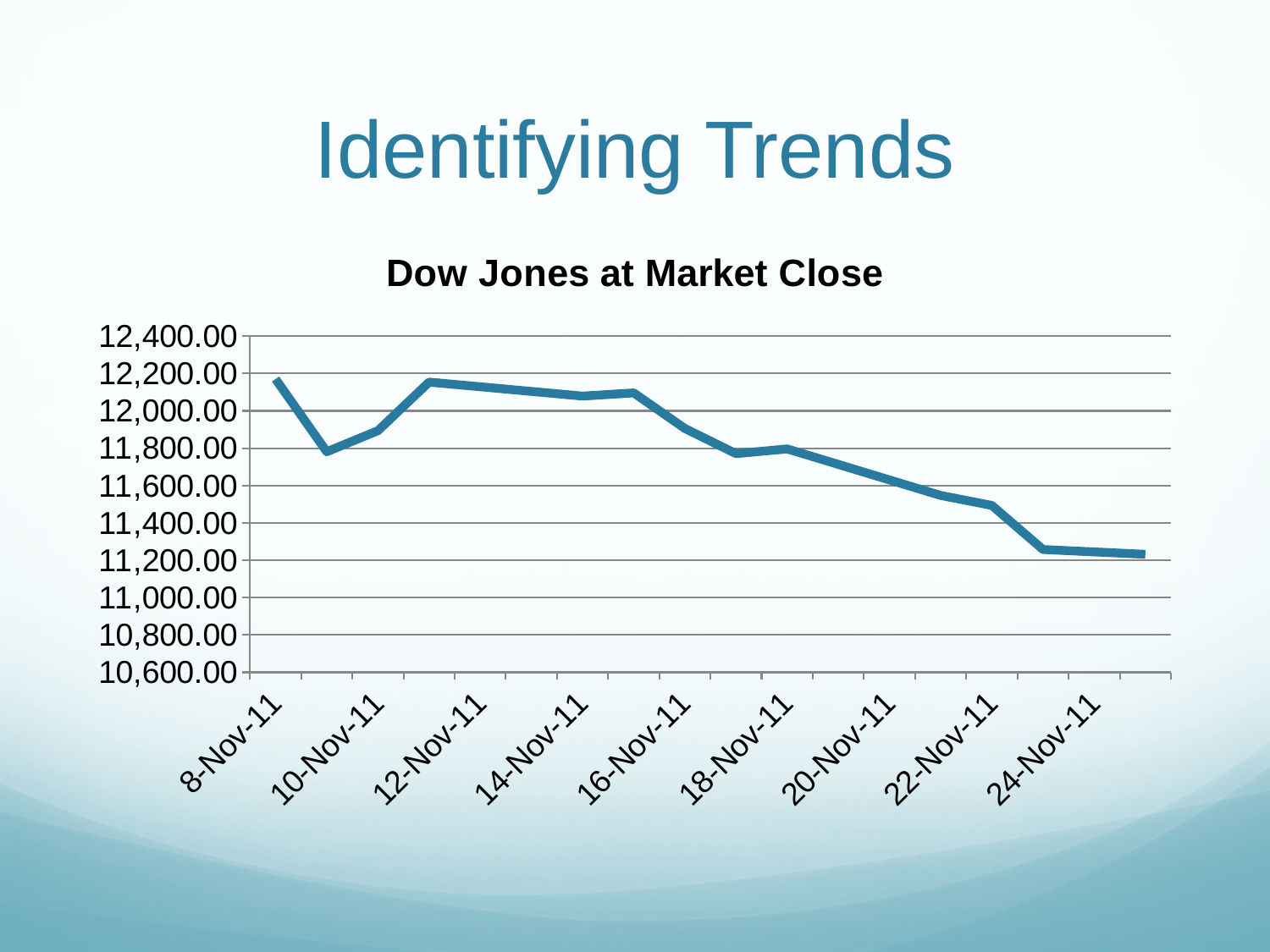

# Identifying Trends

### Chart: Dow Jones at Market Close

| Category | Close |
|---|---|
| 40872.0 | 11231.78 |
| 40870.0 | 11257.55 |
| 40869.0 | 11493.72 |
| 40868.0 | 11547.31 |
| 40865.0 | 11796.16 |
| 40864.0 | 11770.73 |
| 40863.0 | 11905.59 |
| 40862.0 | 12096.16 |
| 40861.0 | 12078.98 |
| 40858.0 | 12153.68 |
| 40857.0 | 11893.79 |
| 40856.0 | 11780.94 |
| 40855.0 | 12170.18 |